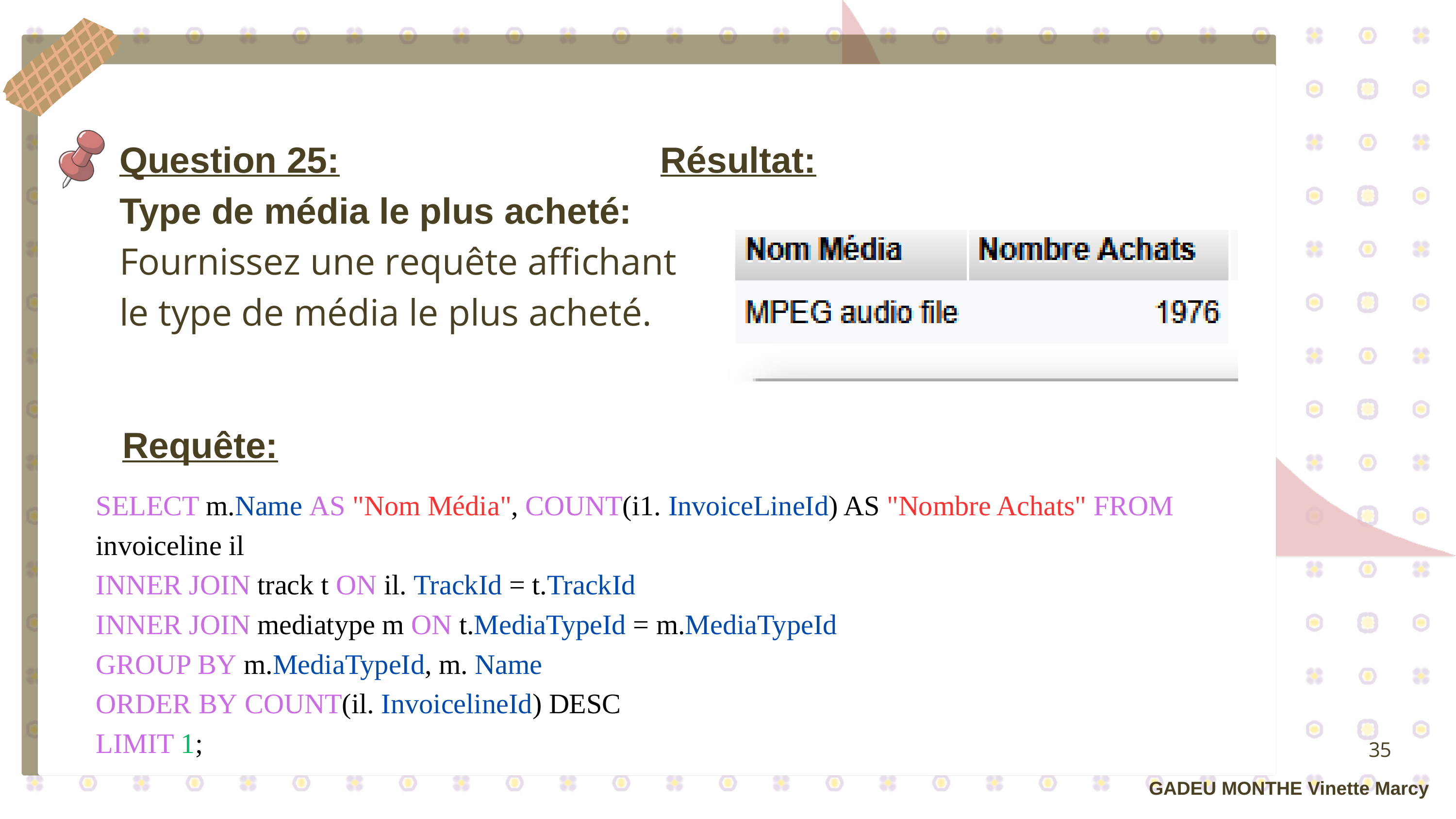

Question 25:
Type de média le plus acheté: Fournissez une requête affichant
le type de média le plus acheté.

Résultat:

Requête:
SELECT m.Name AS "Nom Média", COUNT(i1. InvoiceLineId) AS "Nombre Achats" FROM invoiceline il
INNER JOIN track t ON il. TrackId = t.TrackId
INNER JOIN mediatype m ON t.MediaTypeId = m.MediaTypeId
GROUP BY m.MediaTypeId, m. Name
ORDER BY COUNT(il. InvoicelineId) DESC
LIMIT 1;
35
GADEU MONTHE Vinette Marcy